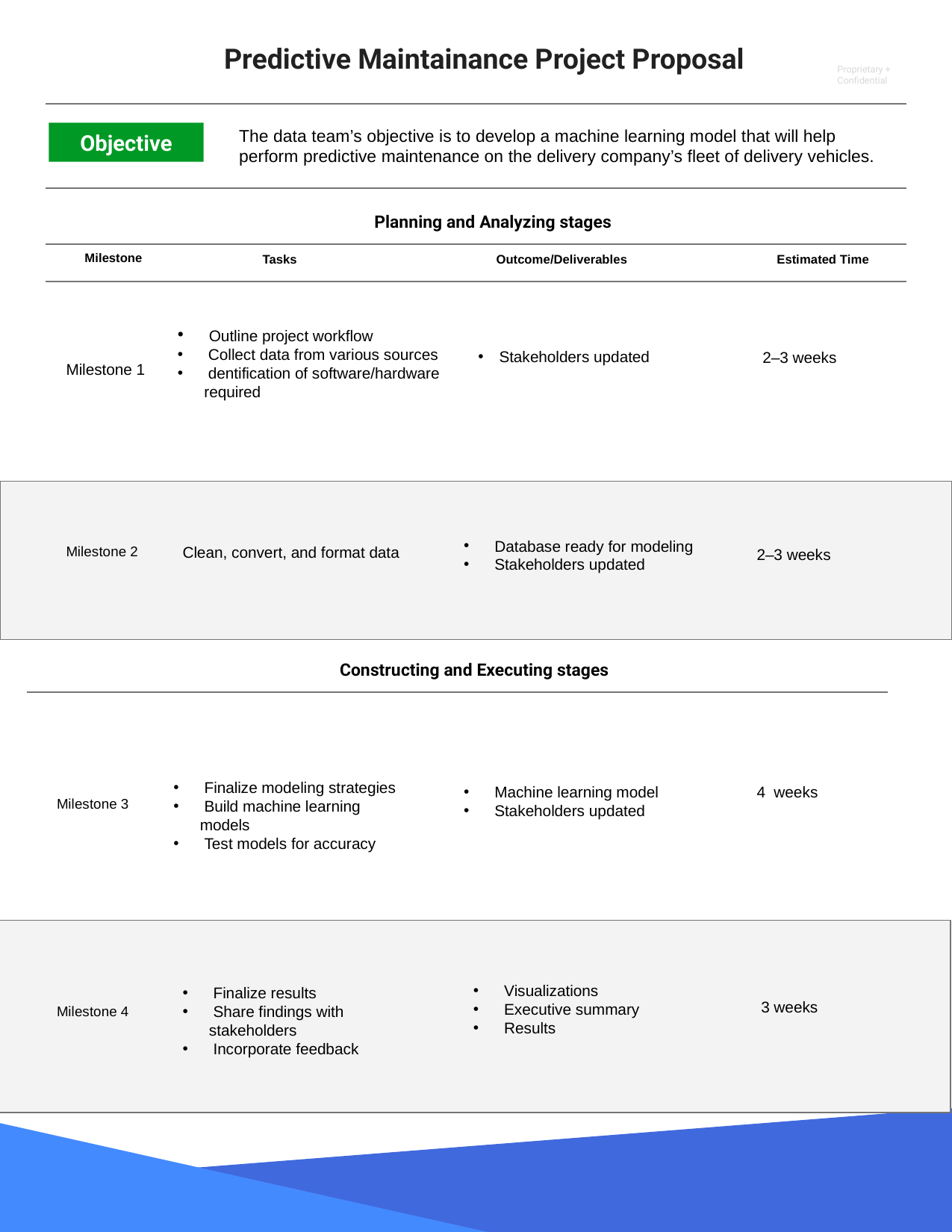

# Predictive Maintainance Project Proposal
The data team’s objective is to develop a machine learning model that will help perform predictive maintenance on the delivery company’s fleet of delivery vehicles.

Objective
Planning and Analyzing stages
Milestone
Tasks
Outcome/Deliverables
Estimated Time

 Outline project workflow
 Collect data from various sources
 dentification of software/hardware required

Stakeholders updated
2–3 weeks
Milestone 1

 Database ready for modeling
 Stakeholders updated
Milestone 2
Clean, convert, and format data
2–3 weeks
Constructing and Executing stages

 Finalize modeling strategies
 Build machine learning models
 Test models for accuracy
 Machine learning model
 Stakeholders updated
4  weeks
Milestone 3

 Visualizations
 Executive summary
 Results
 Finalize results
 Share findings with stakeholders
 Incorporate feedback
 3 weeks
Milestone 4